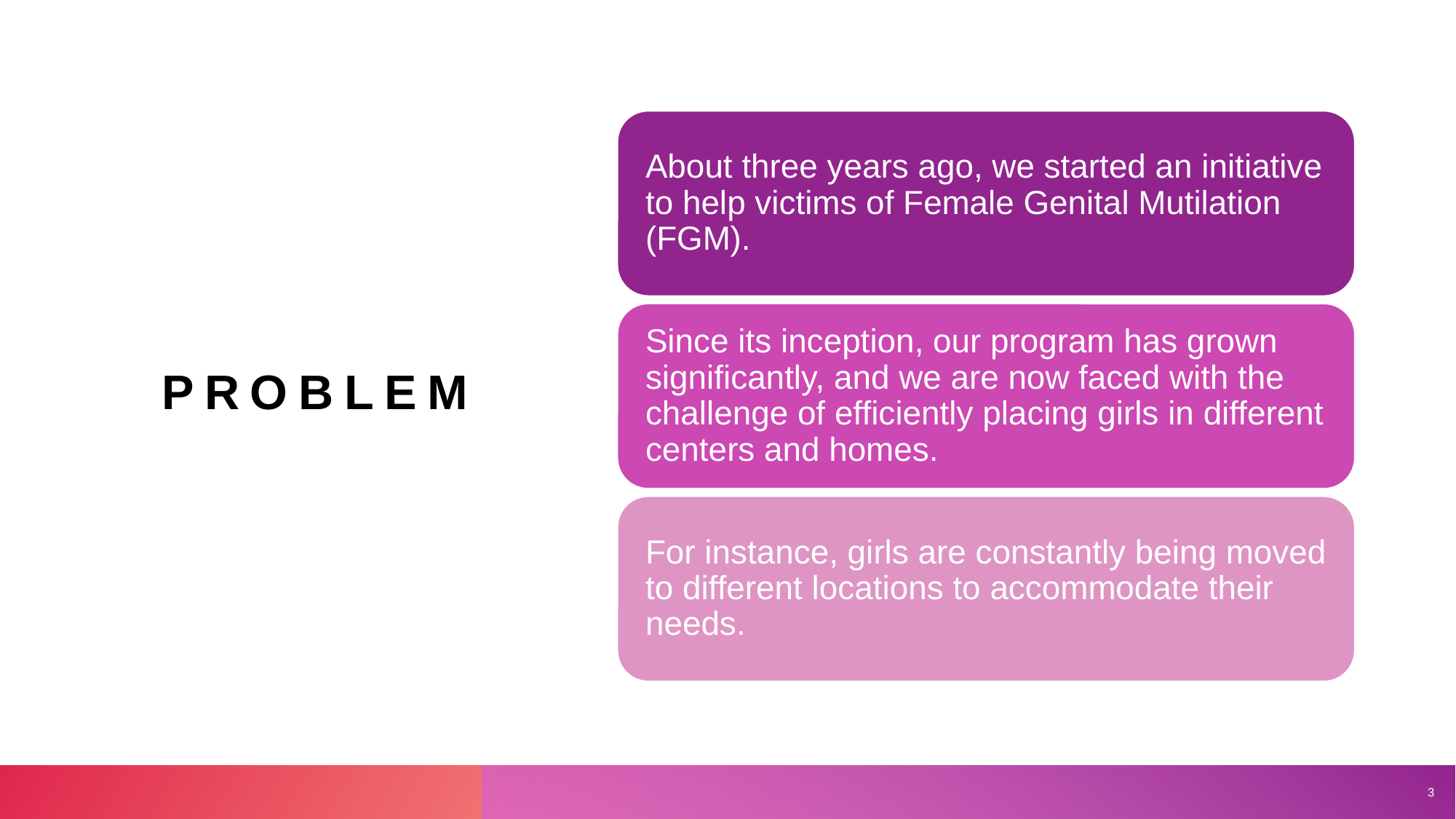

About three years ago, we started an initiative to help victims of Female Genital Mutilation (FGM).
Since its inception, our program has grown significantly, and we are now faced with the challenge of efficiently placing girls in different centers and homes.
For instance, girls are constantly being moved to different locations to accommodate their needs.
# PROBLEM

3